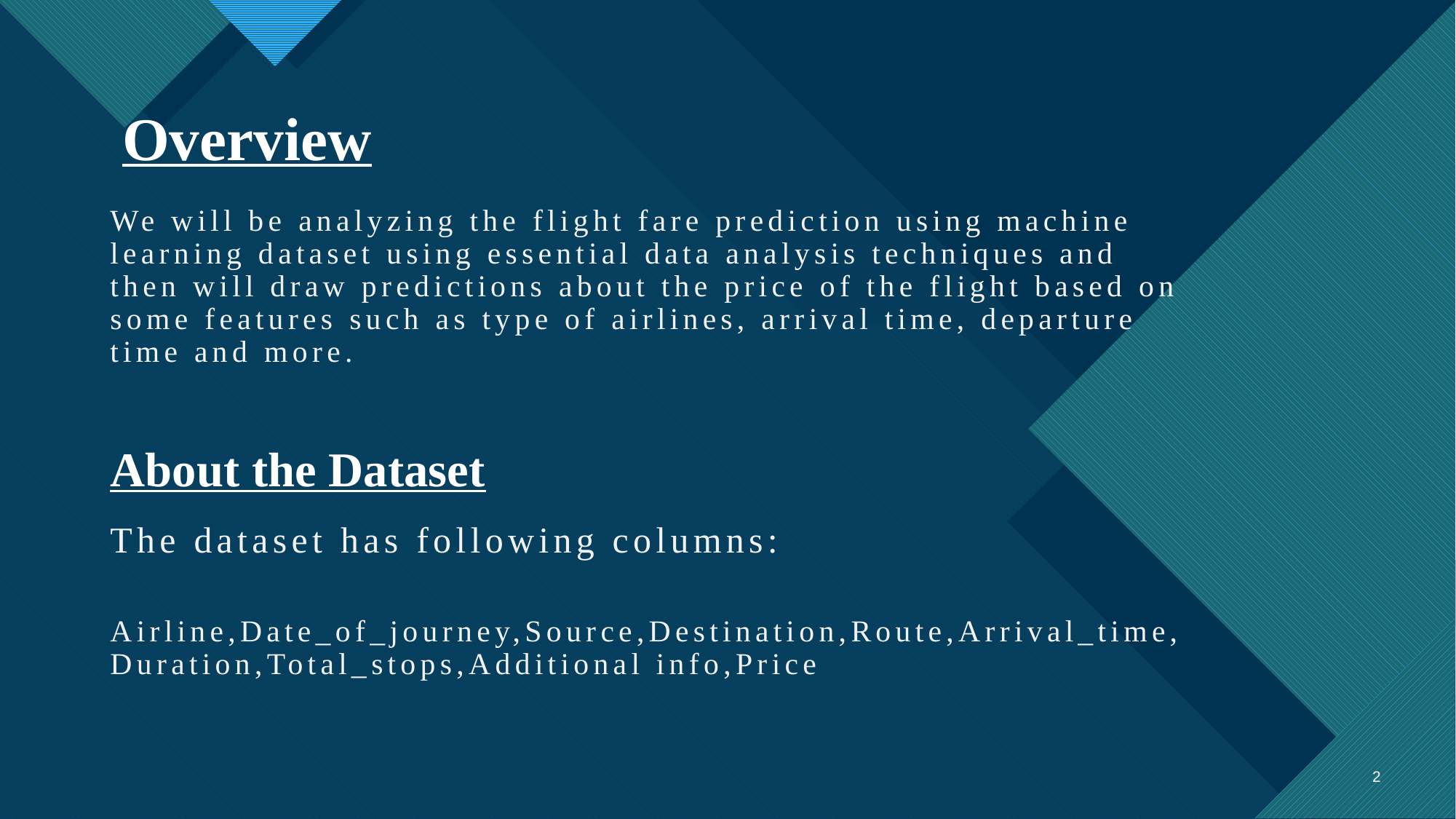

# Overview
We will be analyzing the flight fare prediction using machine learning dataset using essential data analysis techniques and then will draw predictions about the price of the flight based on some features such as type of airlines, arrival time, departure time and more.

About the Dataset
The dataset has following columns:
 Airline,Date_of_journey,Source,Destination,Route,Arrival_time,Duration,Total_stops,Additional info,Price
2